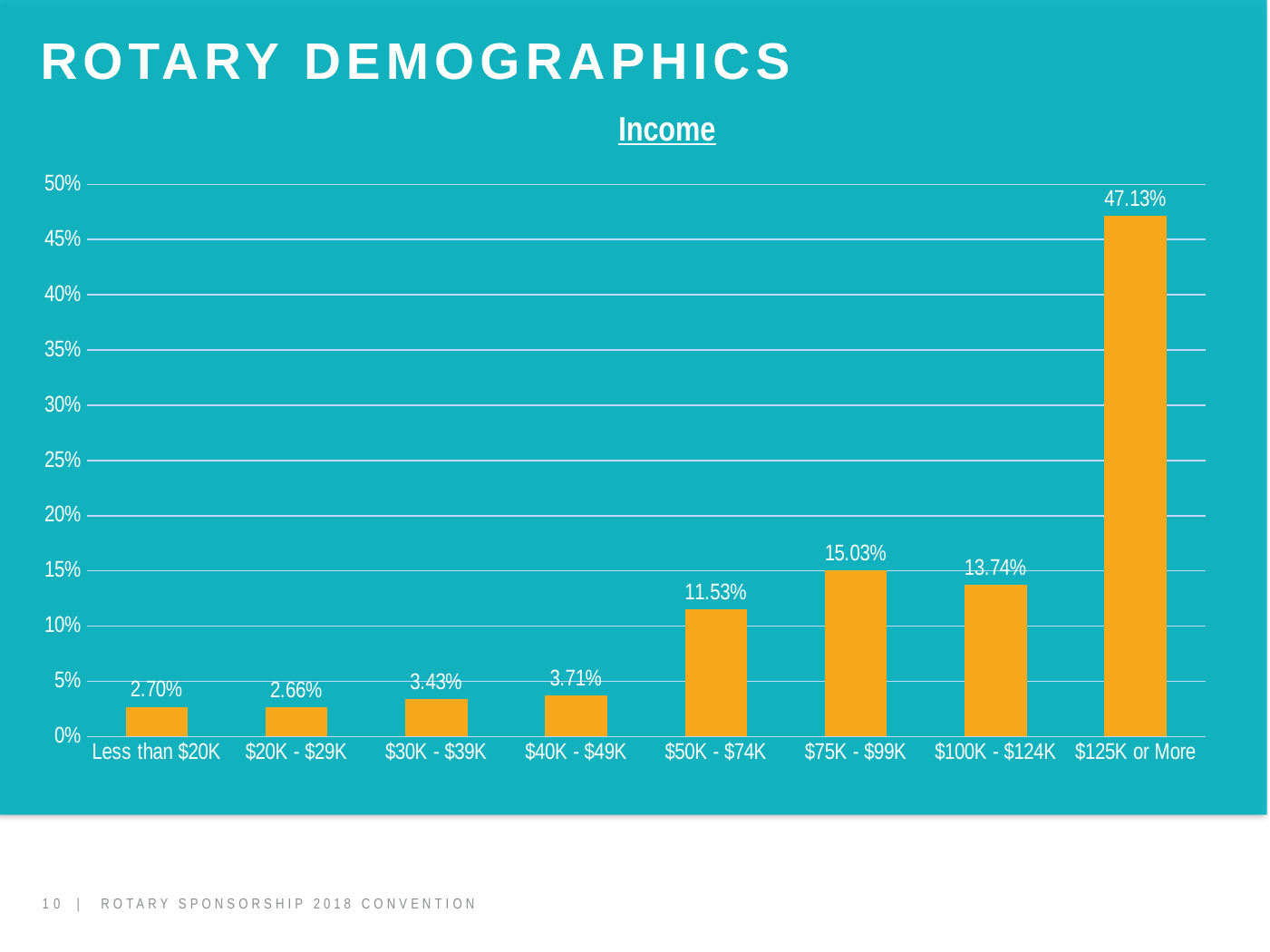

ROTARY Demographics
Income

### Chart

| Category | Series 1 |
|---|---|
| Less than $20K | 0.027 |
| $20K - $29K | 0.0266 |
| $30K - $39K | 0.0343 |
| $40K - $49K | 0.0371 |
| $50K - $74K | 0.1153 |
| $75K - $99K | 0.1503 |
| $100K - $124K | 0.1374 |
| $125K or More | 0.4713 |